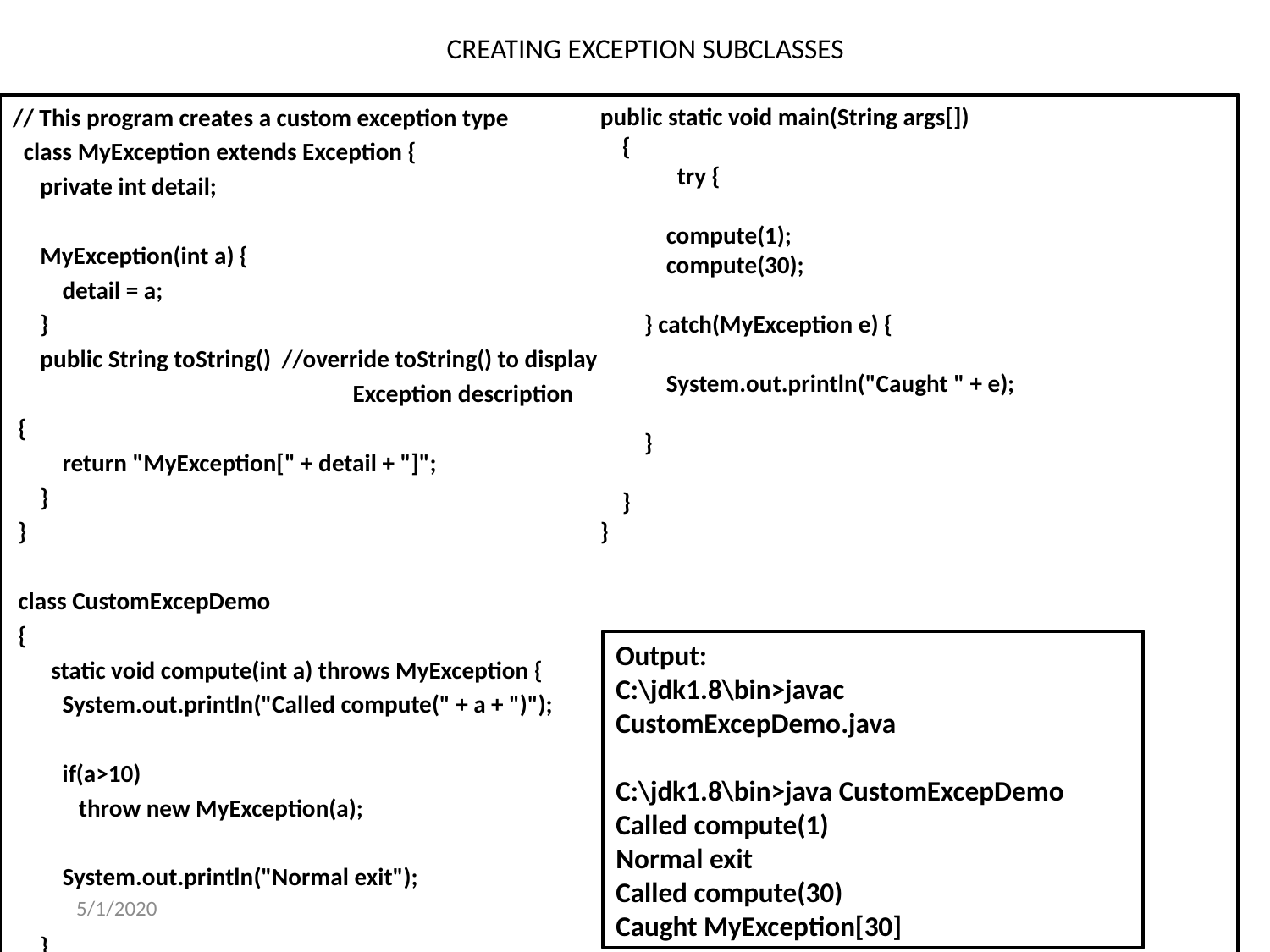

# CREATING EXCEPTION SUBCLASSES
// This program creates a custom exception type
  class MyException extends Exception {
     private int detail;

     MyException(int a) {
         detail = a;
     }
     public String toString()  //override toString() to display
			       Exception description
 {
         return "MyException[" + detail + "]";
     }
 }

 class CustomExcepDemo
 {
       static void compute(int a) throws MyException {
         System.out.println("Called compute(" + a + ")");

         if(a>10)
            throw new MyException(a);

         System.out.println("Normal exit");

     }
 public static void main(String args[])
     {
               try {

             compute(1);
             compute(30);

         } catch(MyException e) {

             System.out.println("Caught " + e);

         }

     }
 }

Output:
C:\jdk1.8\bin>javac CustomExcepDemo.java

C:\jdk1.8\bin>java CustomExcepDemo
Called compute(1)
Normal exit
Called compute(30)
Caught MyException[30]
5/1/2020
56